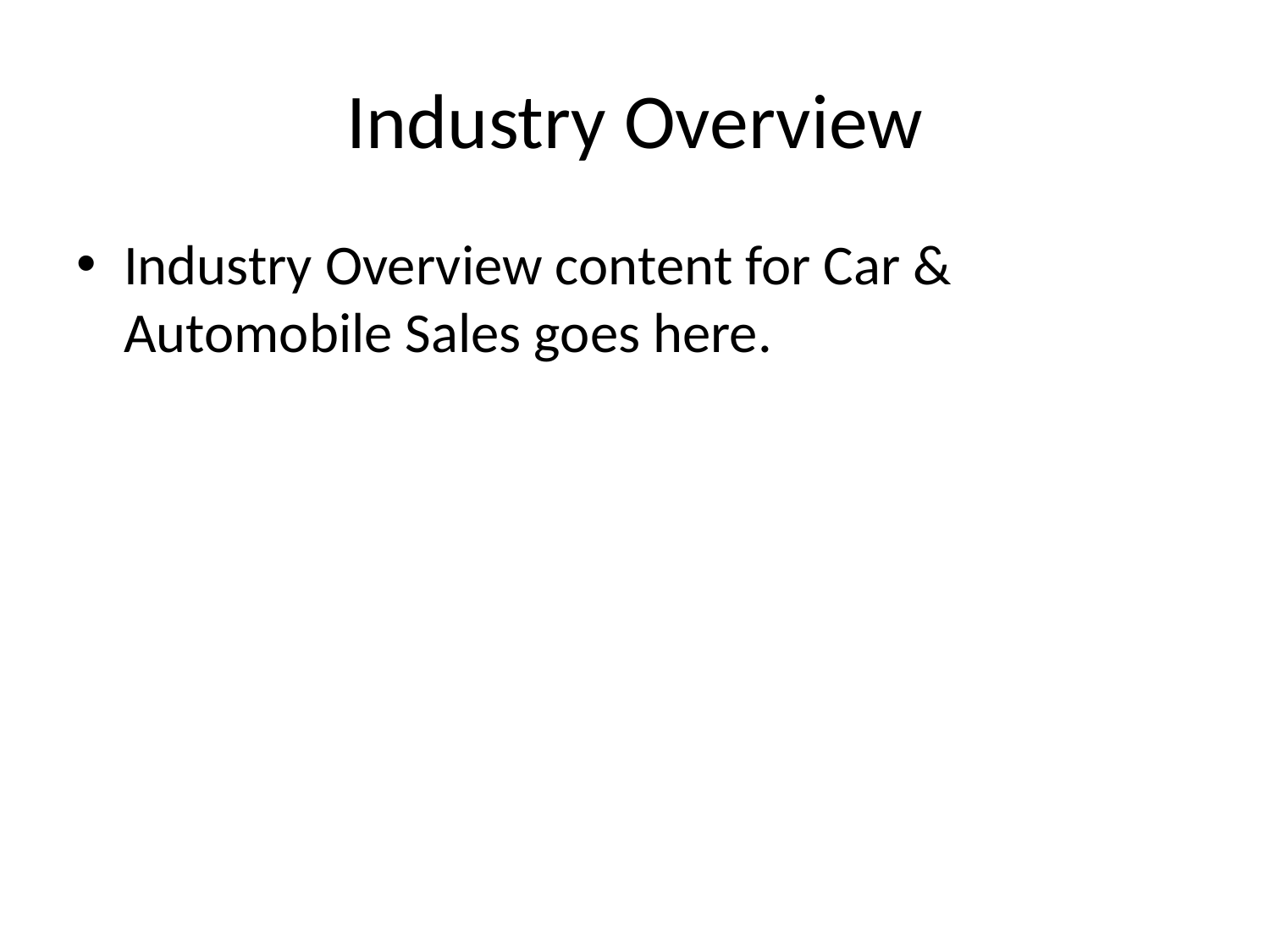

# Industry Overview
Industry Overview content for Car & Automobile Sales goes here.